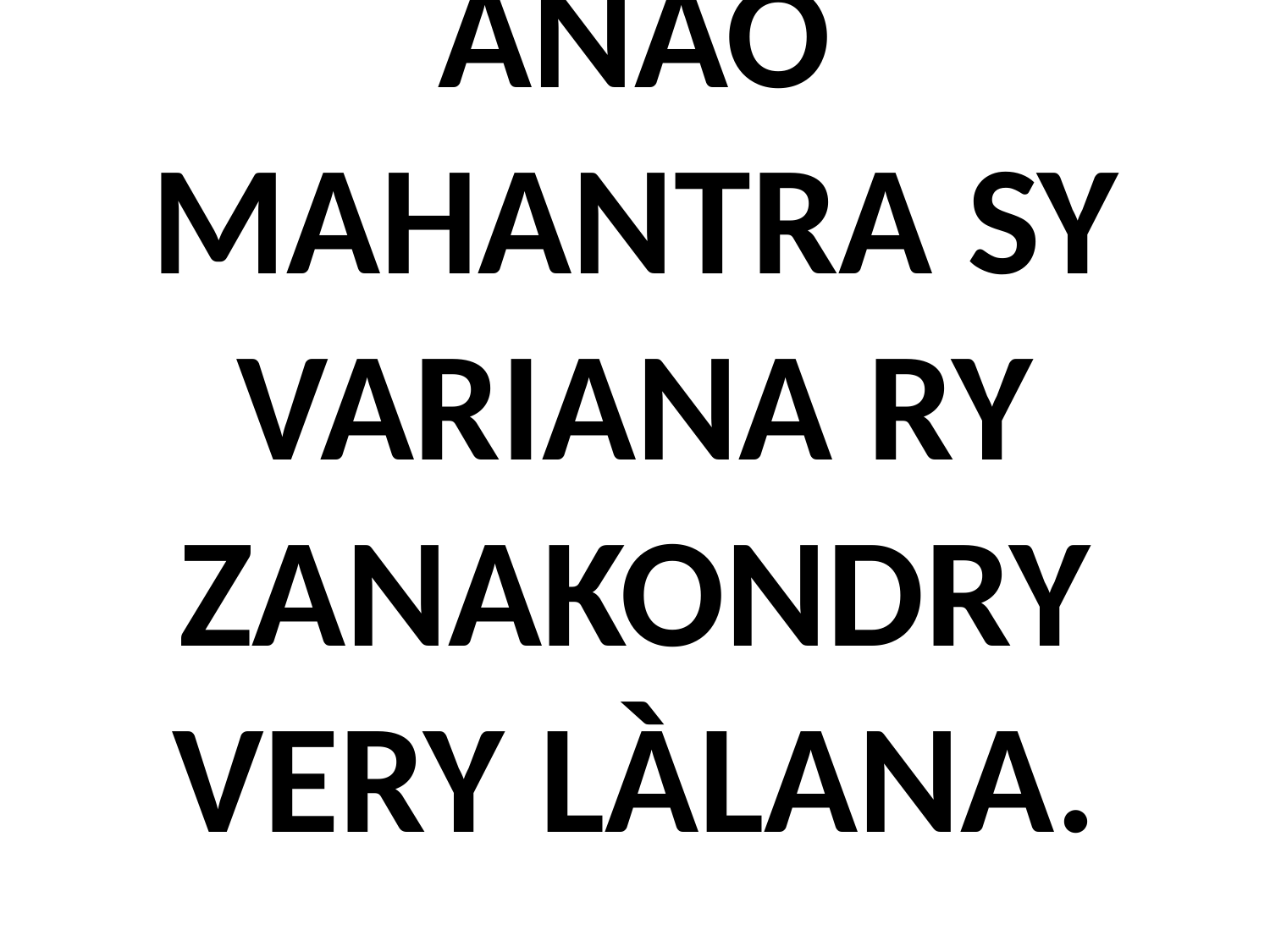

# ANAO MAHANTRA SY VARIANA RY ZANAKONDRY VERY LÀLANA.